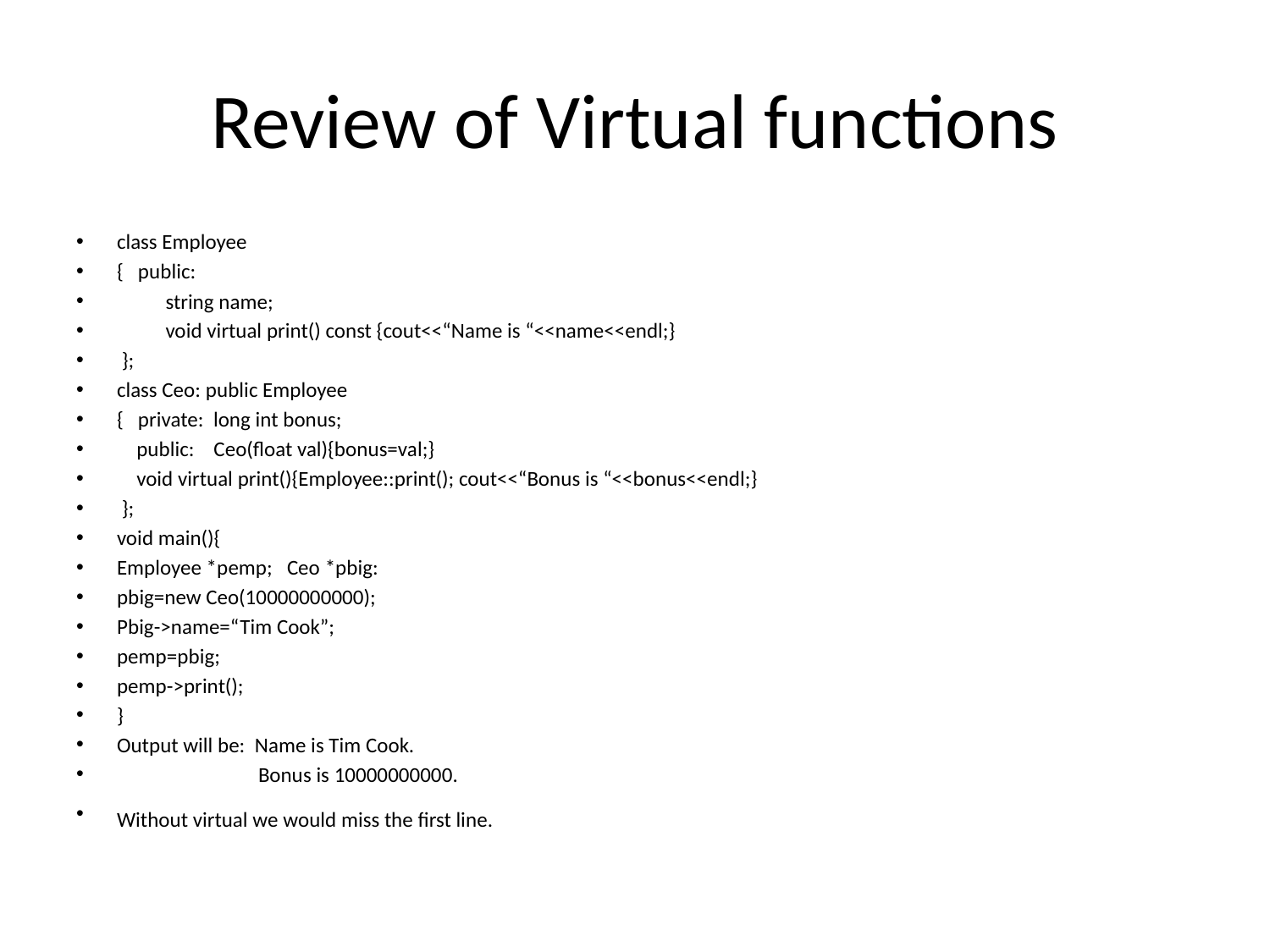

# Review of Virtual functions
class Employee
{   public:
          string name;
          void virtual print() const {cout<<“Name is “<<name<<endl;}
 };
class Ceo: public Employee
{   private:  long int bonus;
    public:    Ceo(float val){bonus=val;}
    void virtual print(){Employee::print(); cout<<“Bonus is “<<bonus<<endl;}
 };
void main(){
Employee *pemp;   Ceo *pbig:
pbig=new Ceo(10000000000);
Pbig->name=“Tim Cook”;
pemp=pbig;
pemp->print();
}
Output will be:  Name is Tim Cook.
                             Bonus is 10000000000.
Without virtual we would miss the first line.